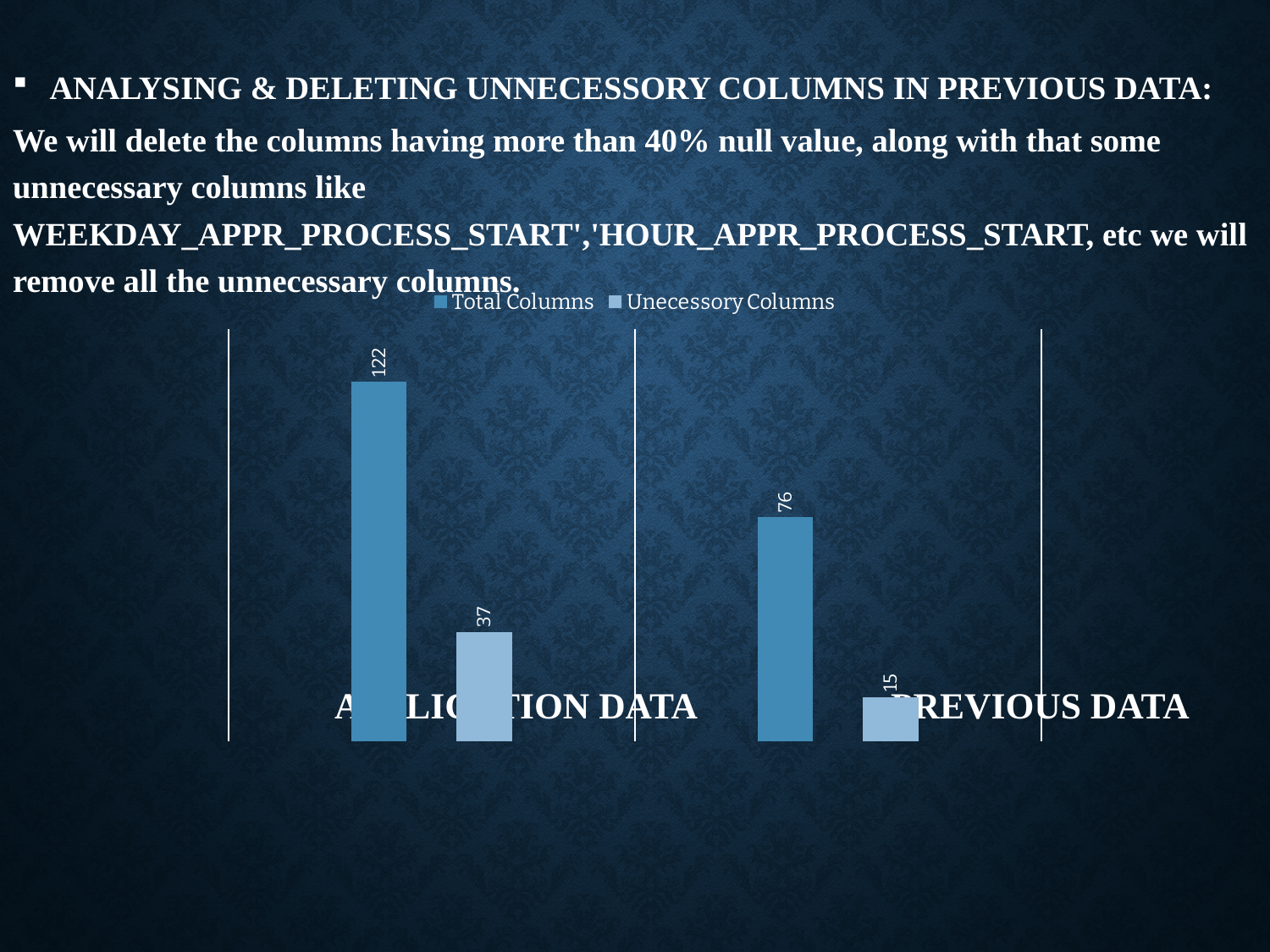

ANALYSING & DELETING UNNECESSORY COLUMNS IN PREVIOUS DATA:
We will delete the columns having more than 40% null value, along with that some unnecessary columns like WEEKDAY_APPR_PROCESS_START','HOUR_APPR_PROCESS_START, etc we will remove all the unnecessary columns.

                                                                                                                                                        APPLICATION DATA                     PREVIOUS DATA

### Chart

| Category | Total Columns | Unecessory Columns |
|---|---|---|
| Total Columns | 122.0 | 37.0 |
| Unecessory Columns | 76.0 | 15.0 |